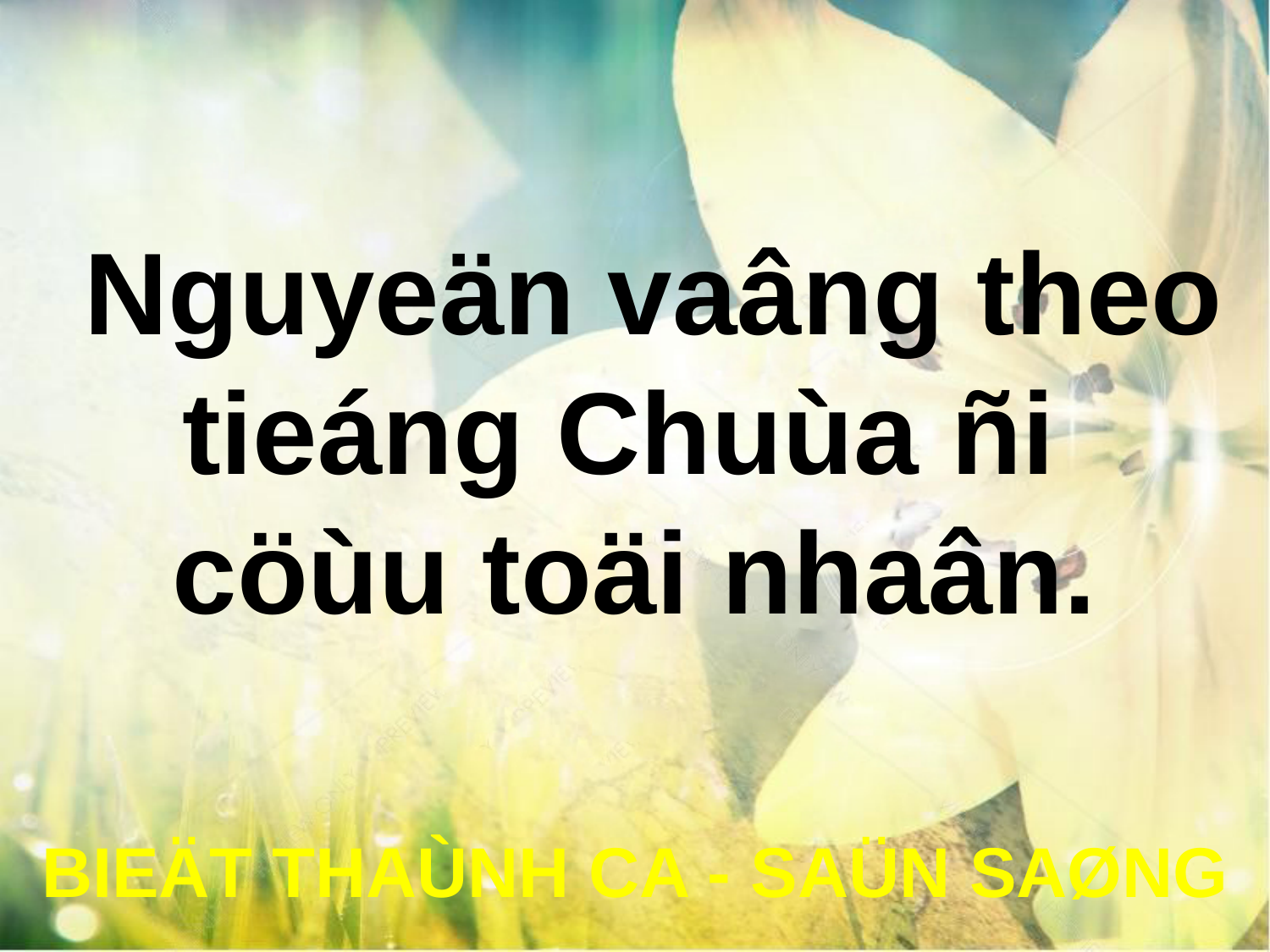

Nguyeän vaâng theo tieáng Chuùa ñi
cöùu toäi nhaân.
BIEÄT THAÙNH CA - SAÜN SAØNG